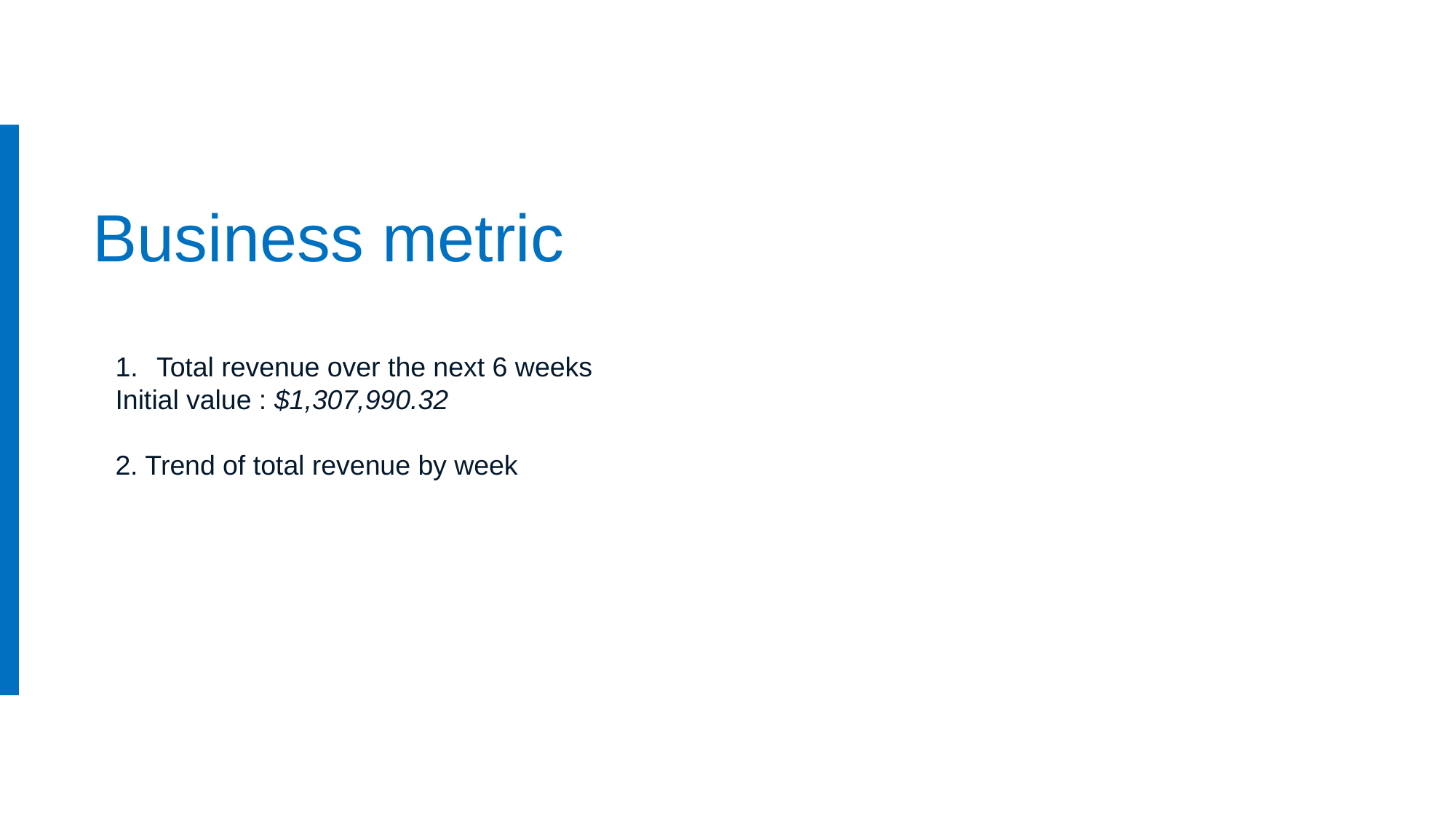

Business metric
Total revenue over the next 6 weeks
Initial value : $1,307,990.32

2. Trend of total revenue by week